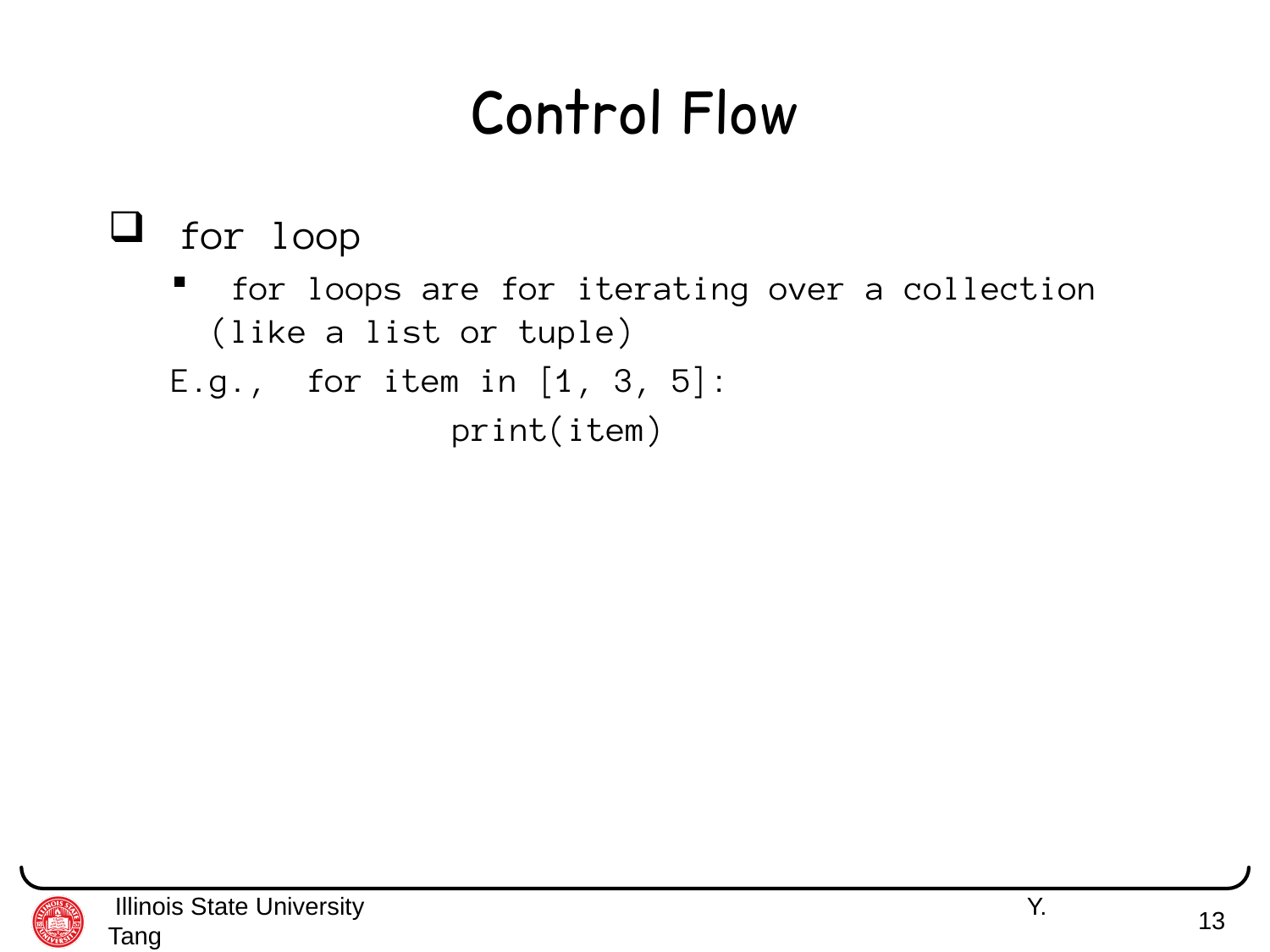

# Control Flow
 for loop
 for loops are for iterating over a collection (like a list or tuple)
E.g.,  for item in [1, 3, 5]:
	        print(item)
 Illinois State University                      	                                                           Y. Tang
13